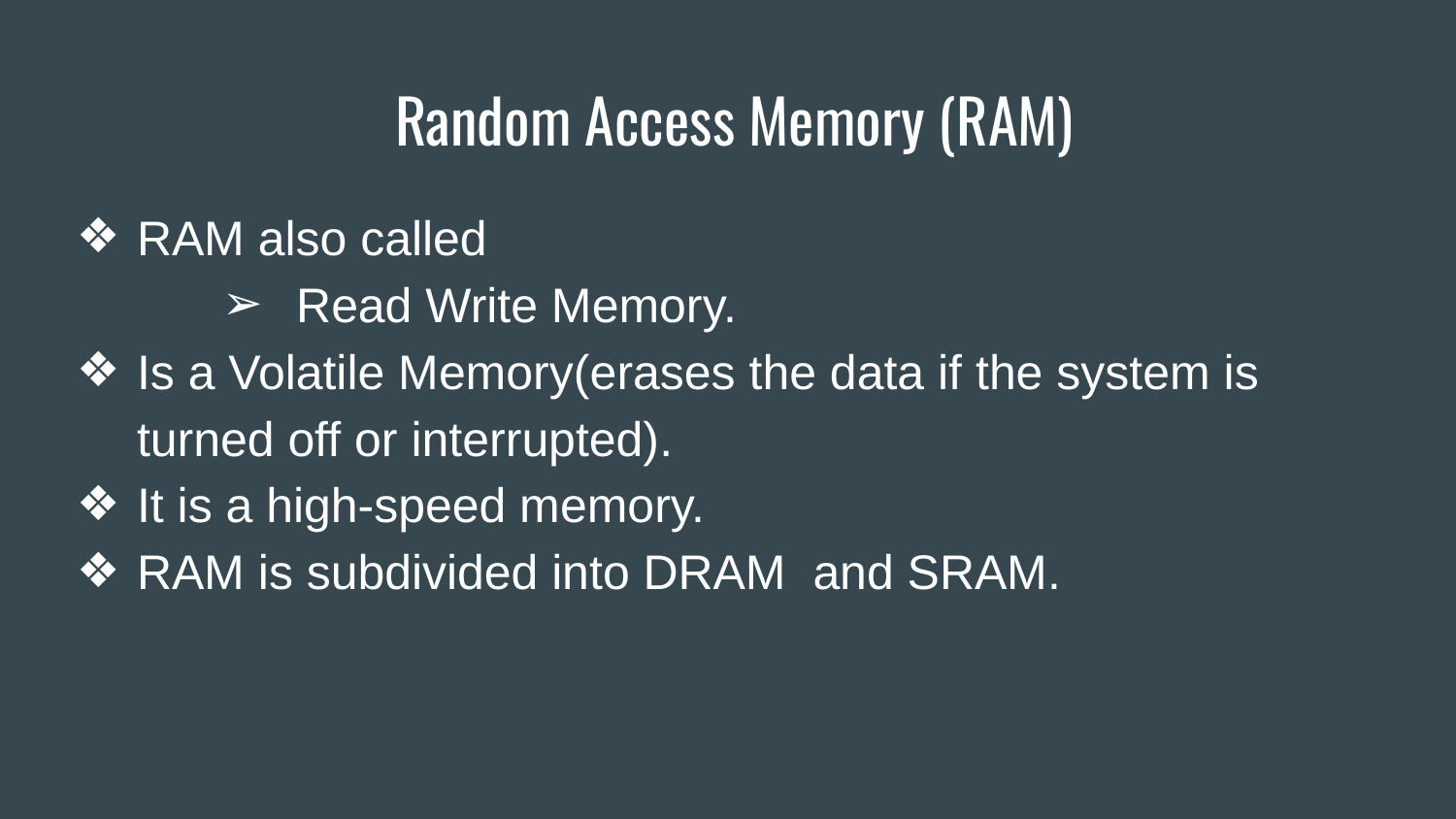

# Random Access Memory (RAM)
RAM also called
 Read Write Memory.
Is a Volatile Memory(erases the data if the system is turned off or interrupted).
It is a high-speed memory.
RAM is subdivided into DRAM  and SRAM.